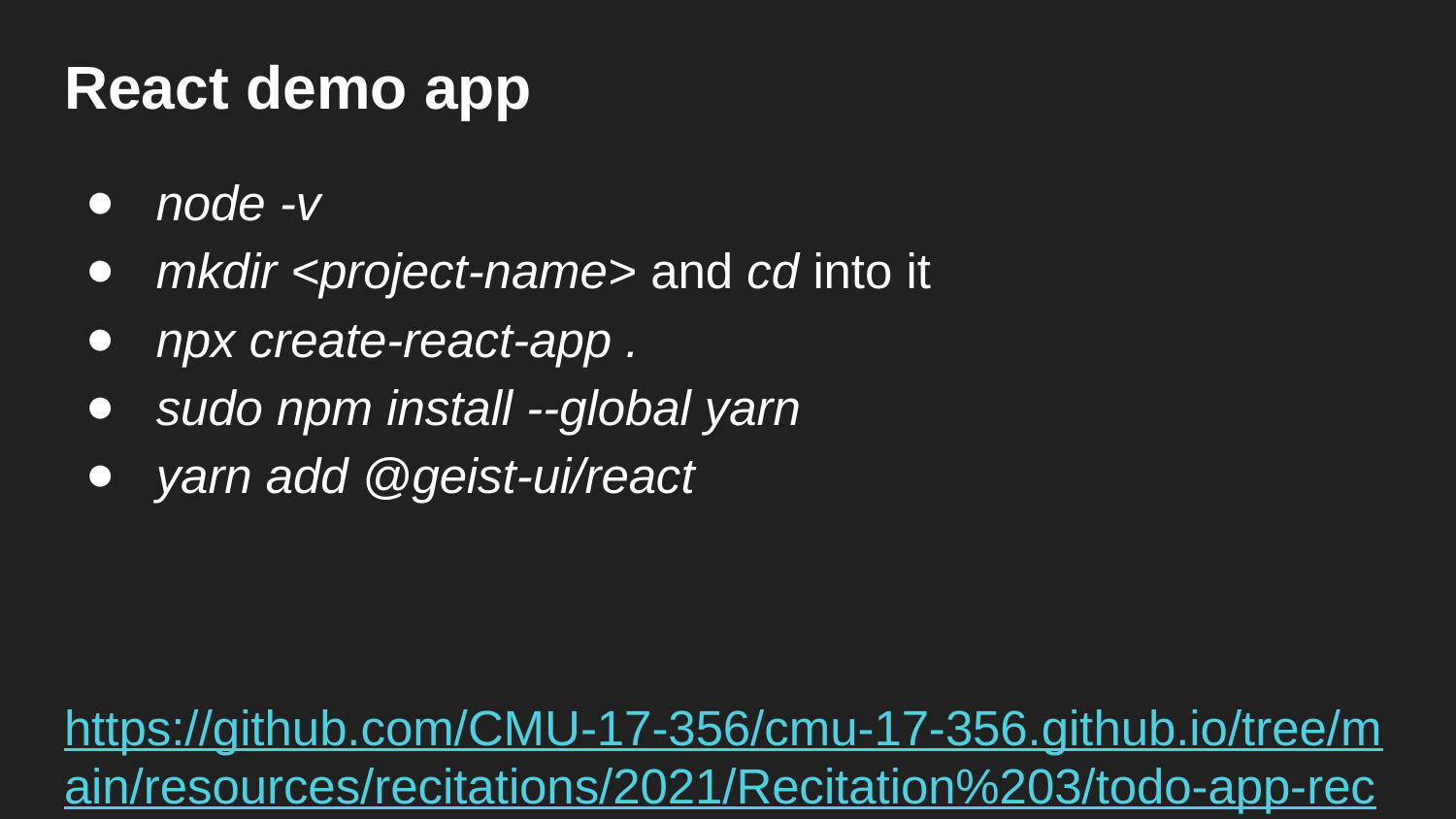

# React demo app
node -v
mkdir <project-name> and cd into it
npx create-react-app .
sudo npm install --global yarn
yarn add @geist-ui/react

https://github.com/CMU-17-356/cmu-17-356.github.io/tree/main/resources/recitations/2021/Recitation%203/todo-app-rec3/todo-app-frontend